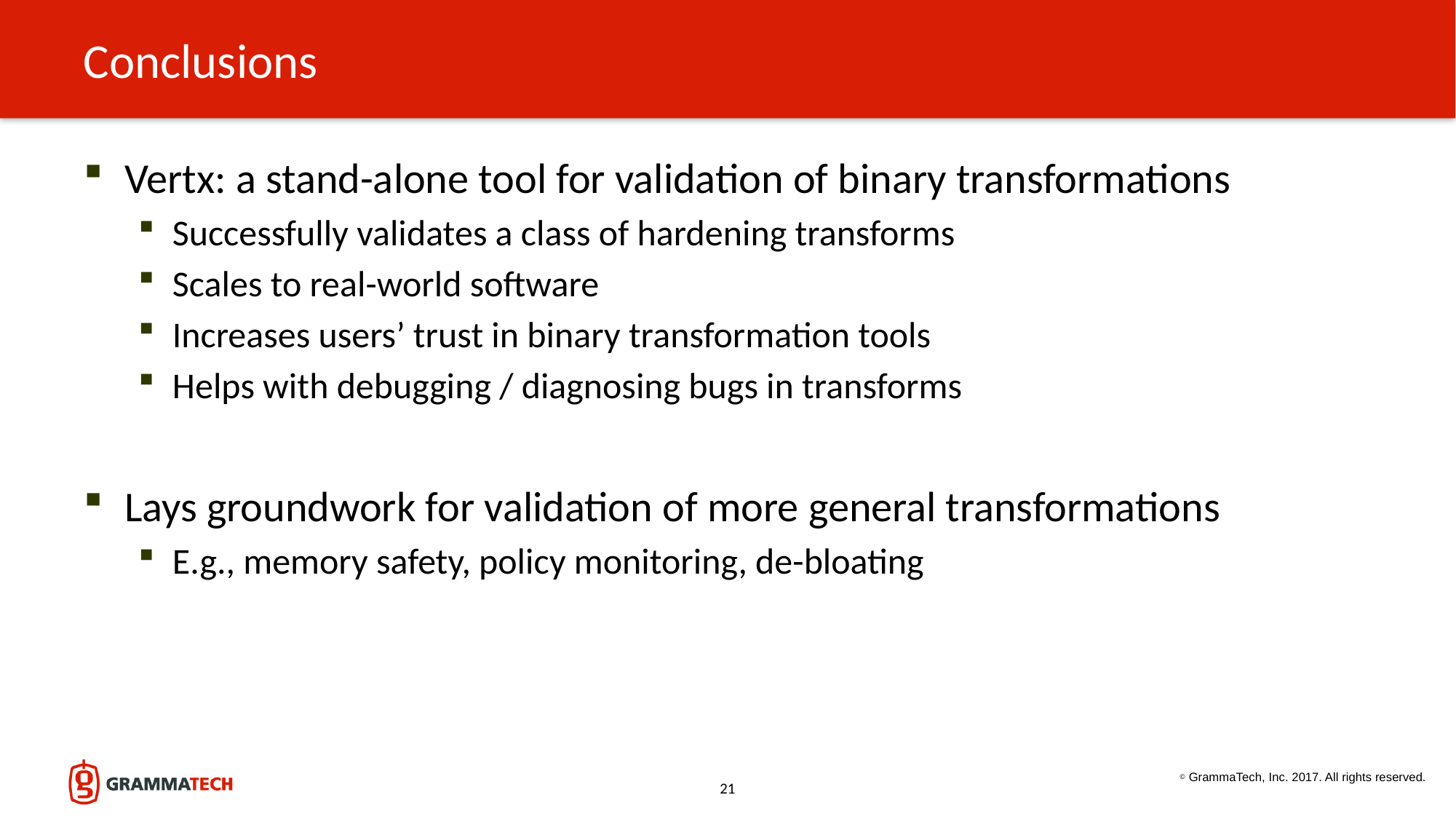

# Conclusions
Vertx: a stand-alone tool for validation of binary transformations
Successfully validates a class of hardening transforms
Scales to real-world software
Increases users’ trust in binary transformation tools
Helps with debugging / diagnosing bugs in transforms

Lays groundwork for validation of more general transformations
E.g., memory safety, policy monitoring, de-bloating